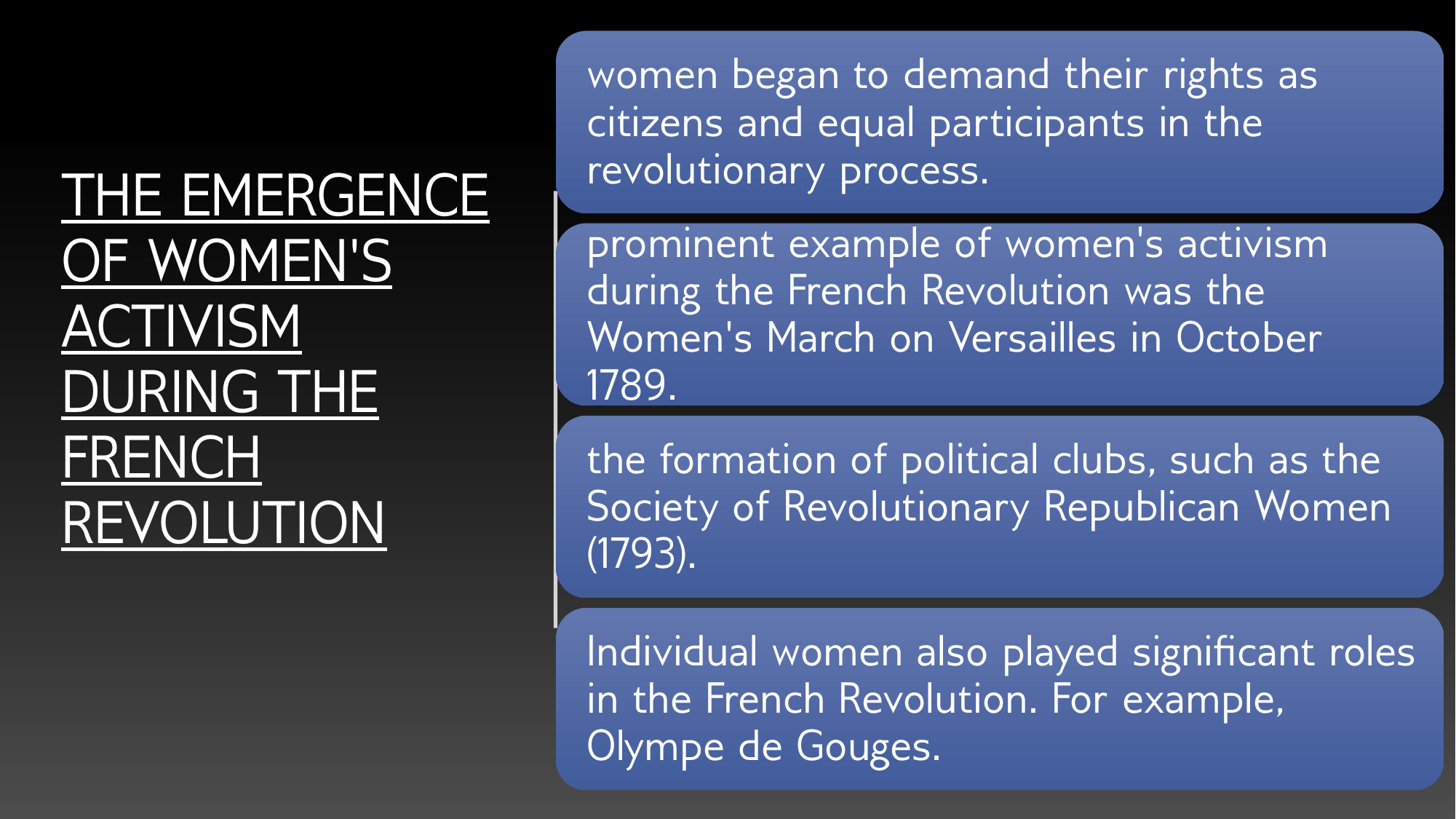

women began to demand their rights as citizens and equal participants in the revolutionary process.
prominent example of women's activism during the French Revolution was the Women's March on Versailles in October 1789.
the formation of political clubs, such as the Society of Revolutionary Republican Women (1793).
Individual women also played significant roles in the French Revolution. For example, Olympe de Gouges.
# The emergence of women's activism during the french revolution